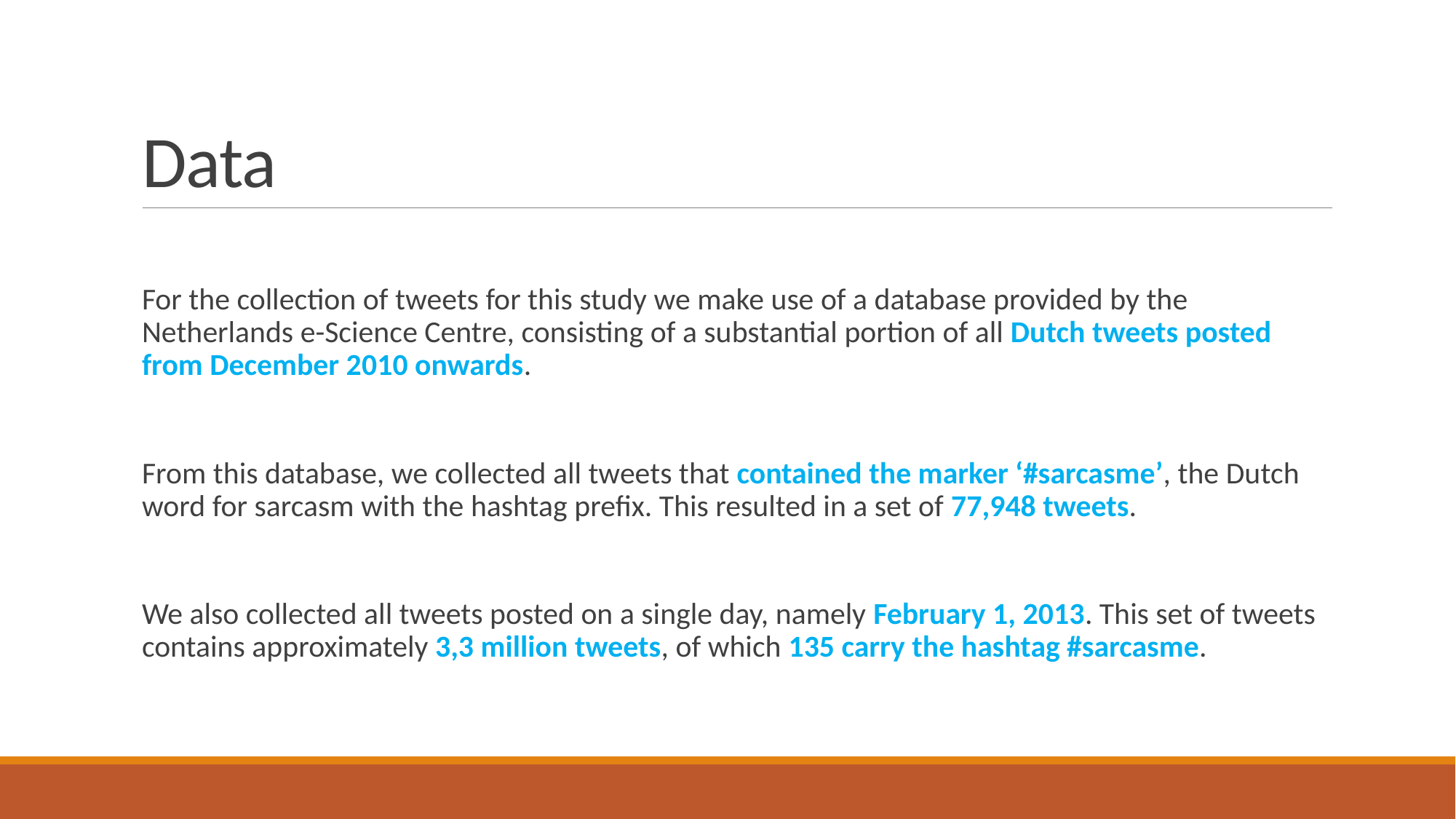

# Data

For the collection of tweets for this study we make use of a database provided by the Netherlands e-Science Centre, consisting of a substantial portion of all Dutch tweets posted from December 2010 onwards.

From this database, we collected all tweets that contained the marker ‘#sarcasme’, the Dutch word for sarcasm with the hashtag prefix. This resulted in a set of 77,948 tweets.

We also collected all tweets posted on a single day, namely February 1, 2013. This set of tweets contains approximately 3,3 million tweets, of which 135 carry the hashtag #sarcasme.